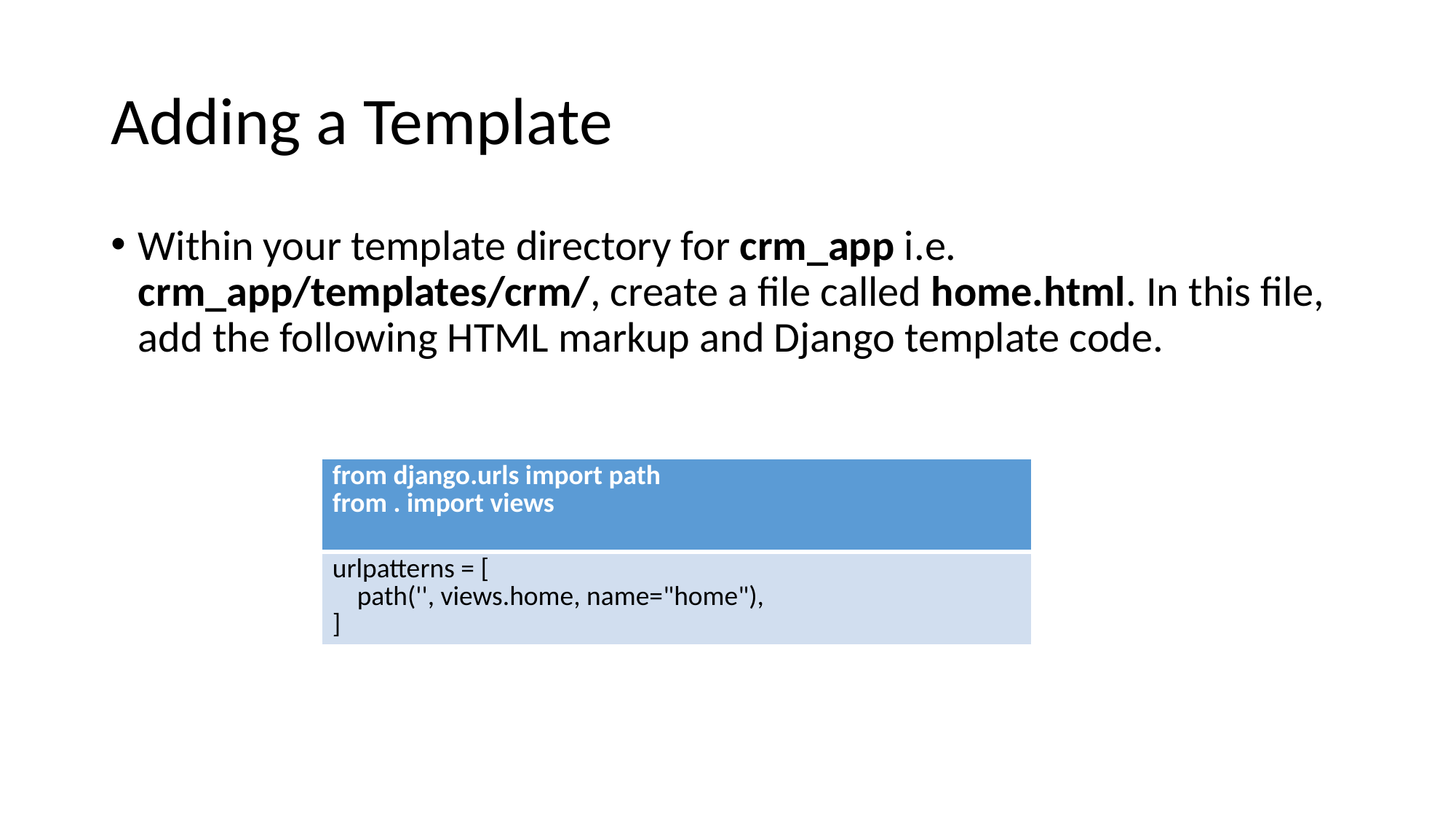

# Adding a Template
Within your template directory for crm_app i.e. crm_app/templates/crm/, create a file called home.html. In this file, add the following HTML markup and Django template code.

| from django.urls import path from . import views |
| --- |
| urlpatterns = [     path('', views.home, name="home"), ] |